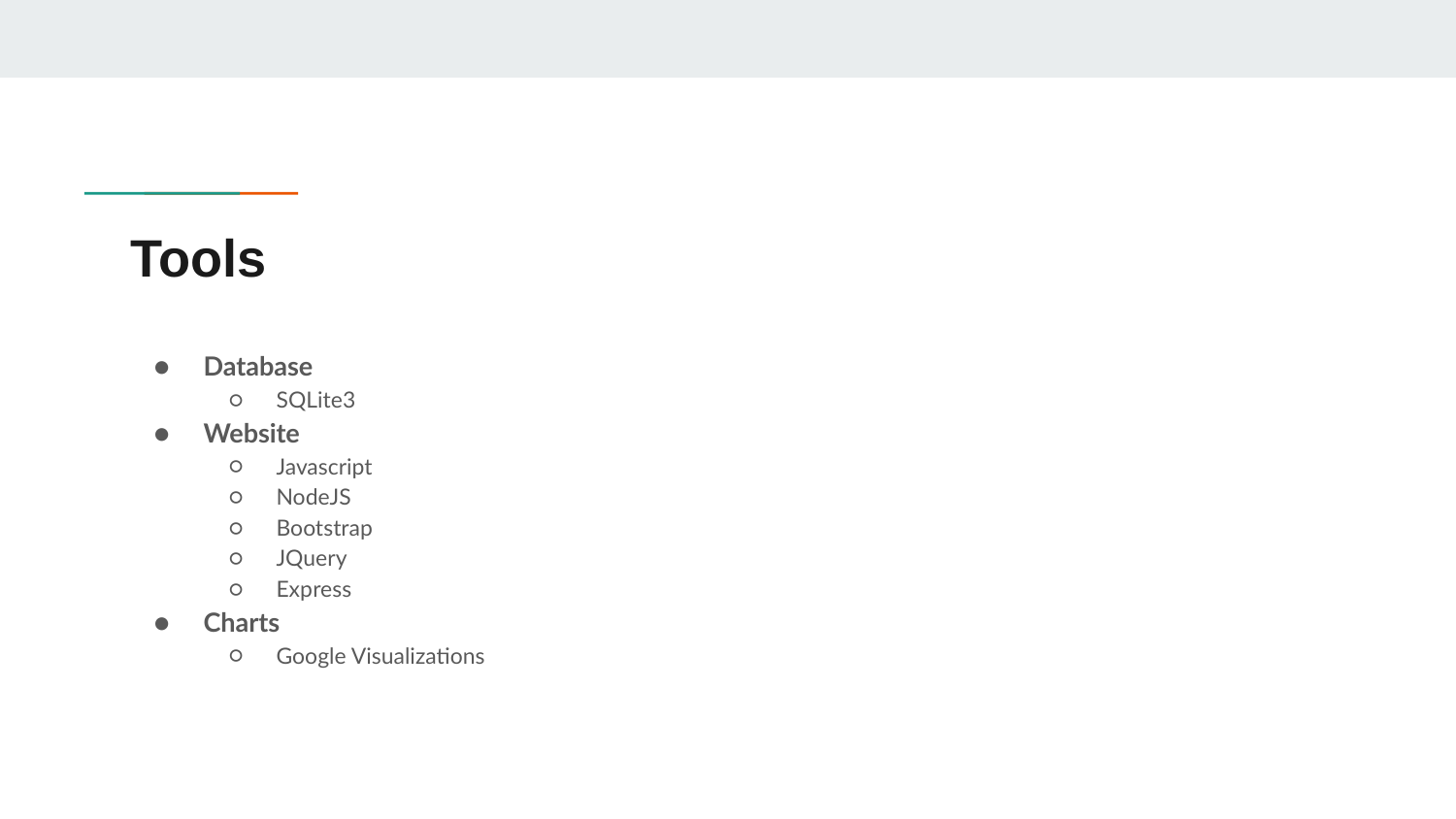

# Tools
Database
SQLite3
Website
Javascript
NodeJS
Bootstrap
JQuery
Express
Charts
Google Visualizations